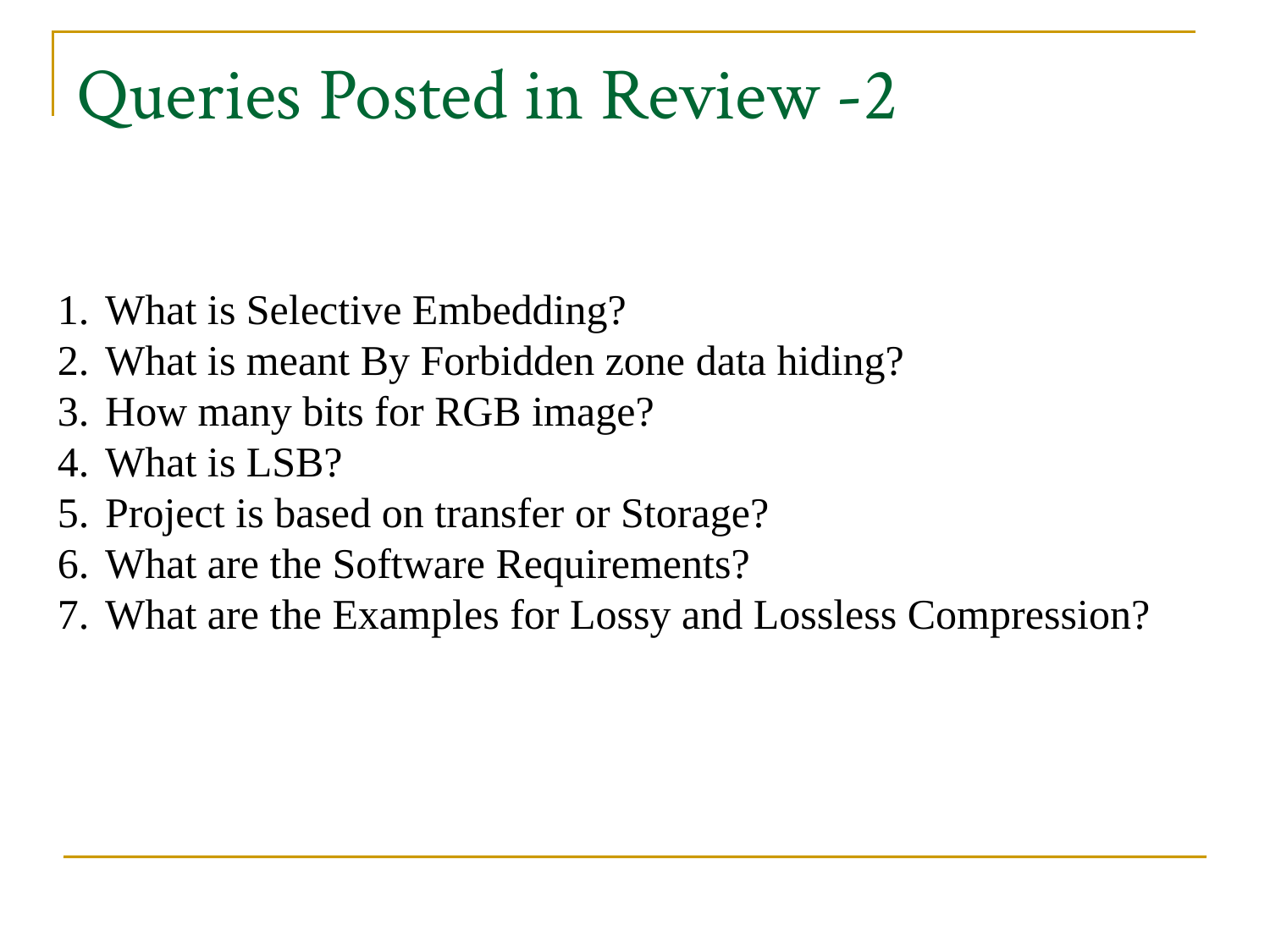

# Queries Posted in Review -2
What is Selective Embedding?
What is meant By Forbidden zone data hiding?
How many bits for RGB image?
What is LSB?
Project is based on transfer or Storage?
What are the Software Requirements?
What are the Examples for Lossy and Lossless Compression?